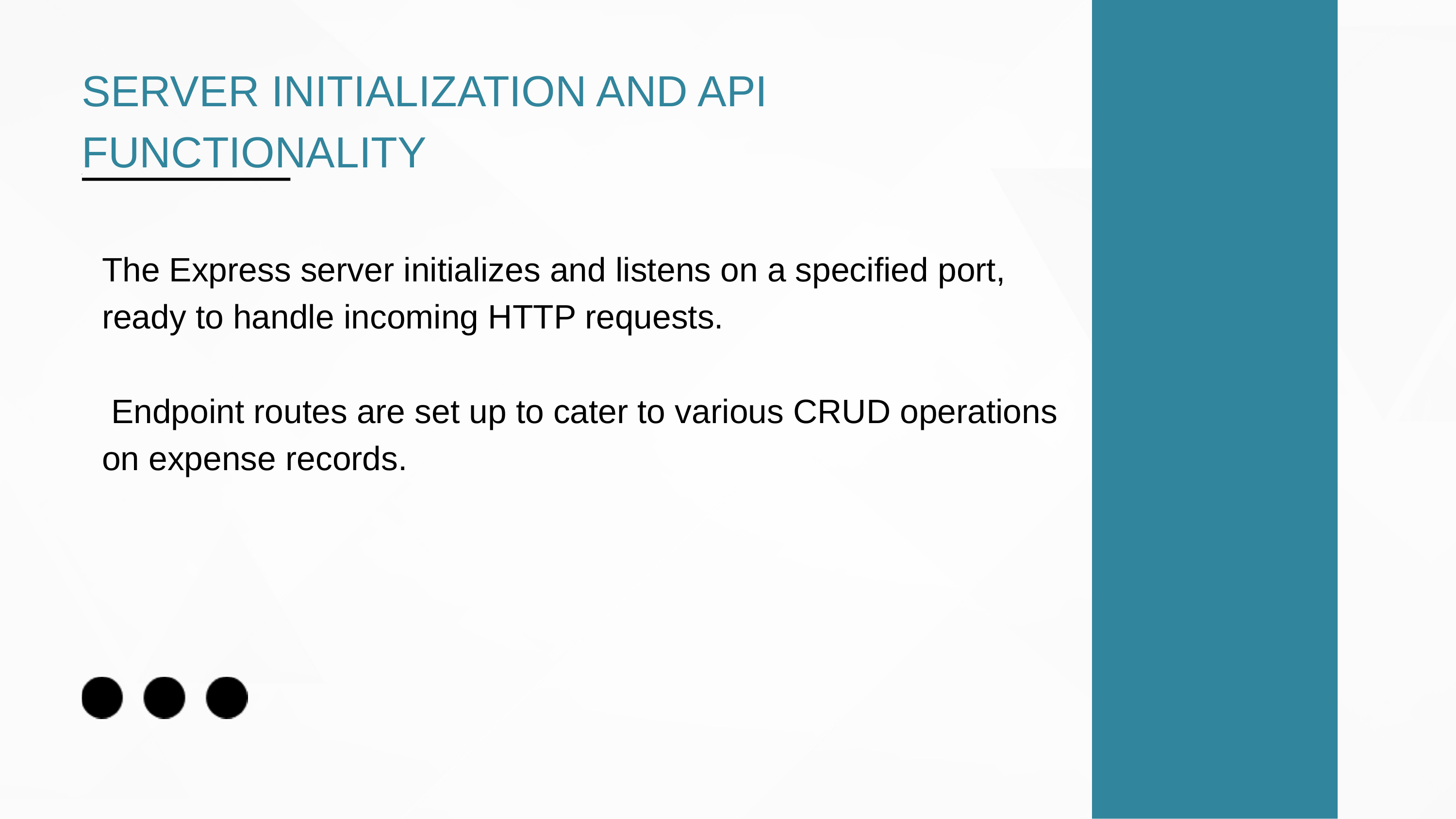

SERVER INITIALIZATION AND API FUNCTIONALITY

The Express server initializes and listens on a specified port, ready to handle incoming HTTP requests.

 Endpoint routes are set up to cater to various CRUD operations on expense records.